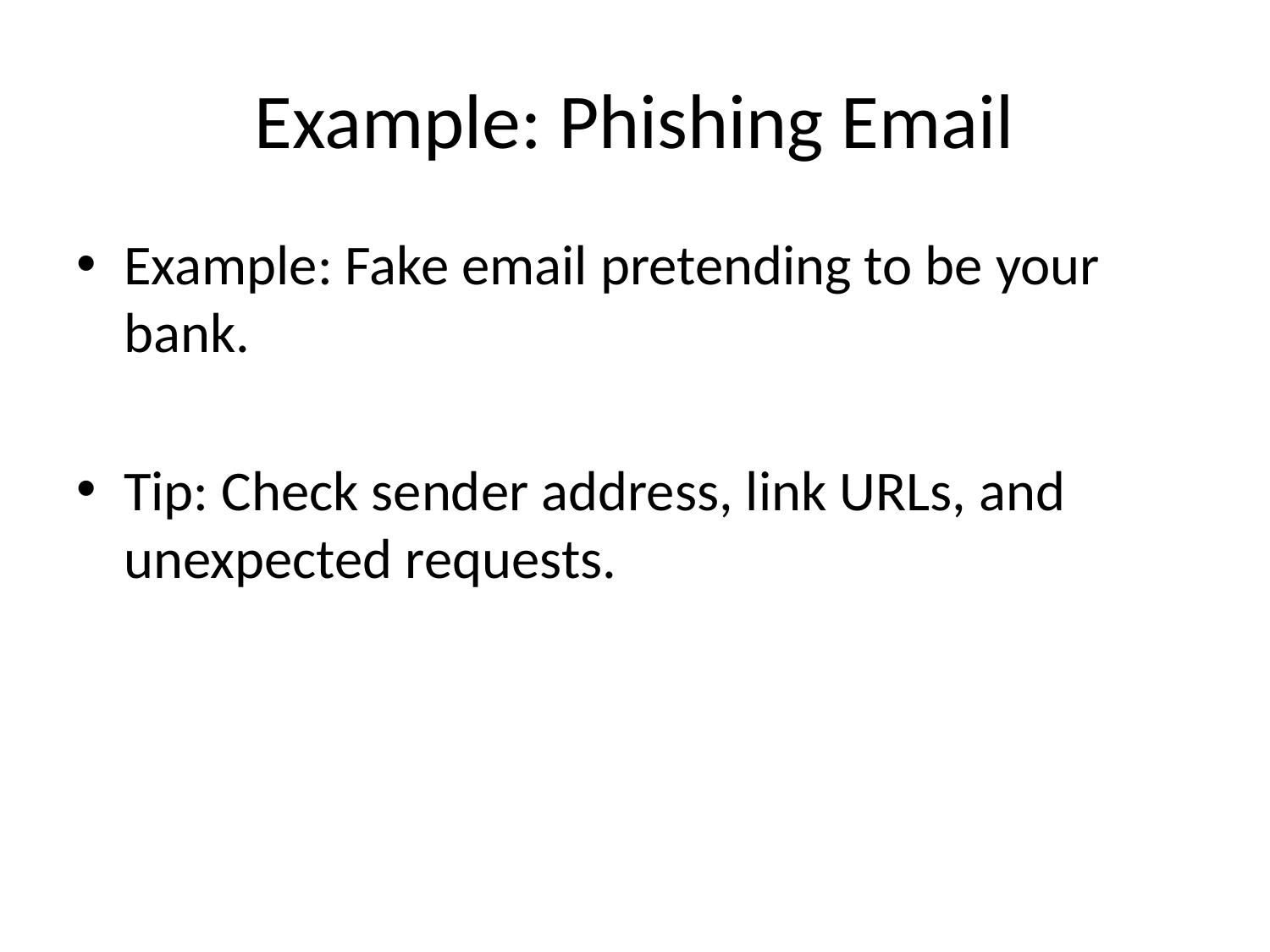

# Example: Phishing Email
Example: Fake email pretending to be your bank.

Tip: Check sender address, link URLs, and unexpected requests.